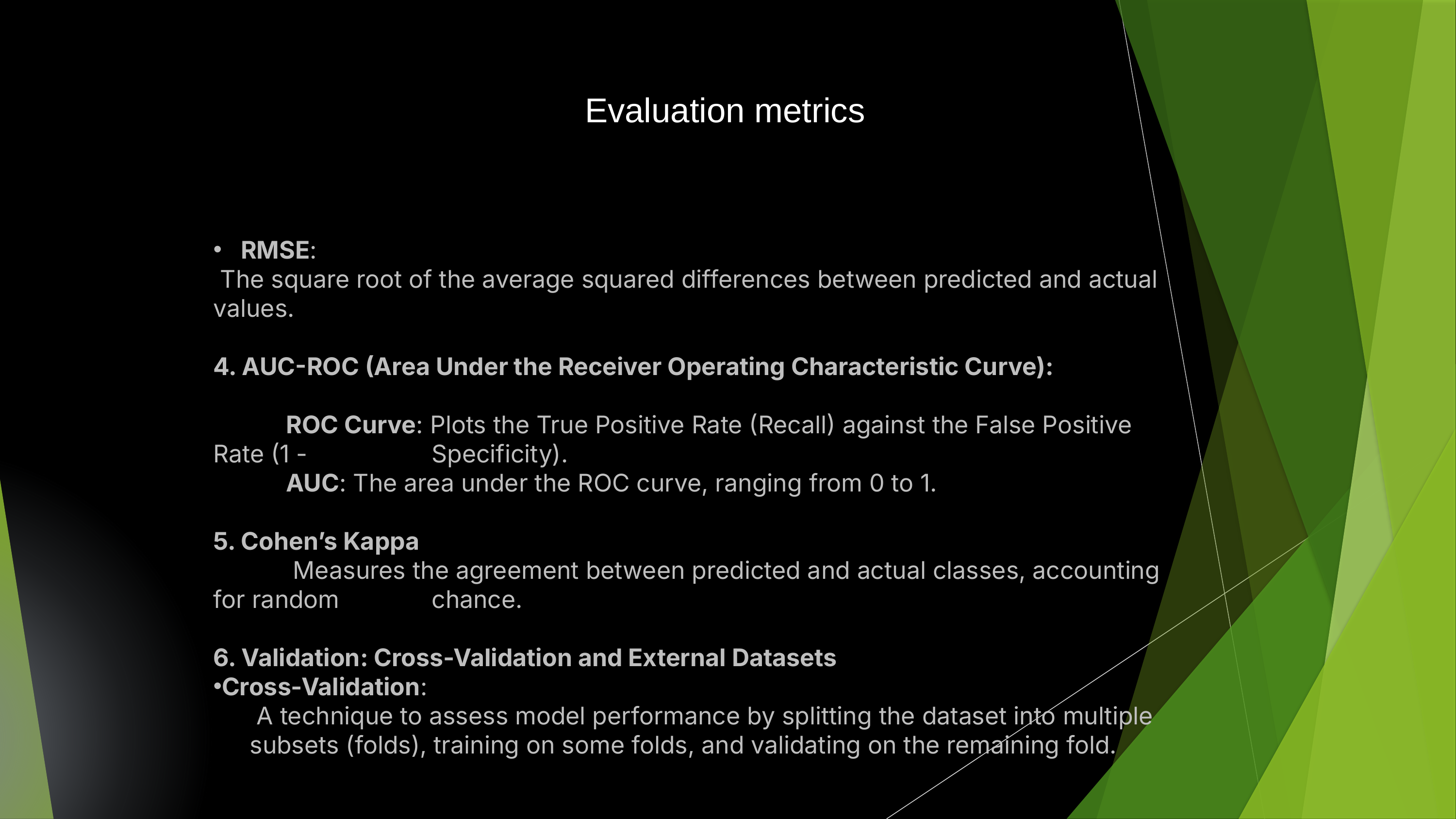

Evaluation metrics
RMSE:
 The square root of the average squared differences between predicted and actual values.

4. AUC-ROC (Area Under the Receiver Operating Characteristic Curve):

	ROC Curve: Plots the True Positive Rate (Recall) against the False Positive Rate (1 -	 	Specificity).
	AUC: The area under the ROC curve, ranging from 0 to 1.

5. Cohen’s Kappa
	 Measures the agreement between predicted and actual classes, accounting for random 	  	chance.

6. Validation: Cross-Validation and External Datasets
Cross-Validation:
 A technique to assess model performance by splitting the dataset into multiple subsets (folds), training on some folds, and validating on the remaining fold.